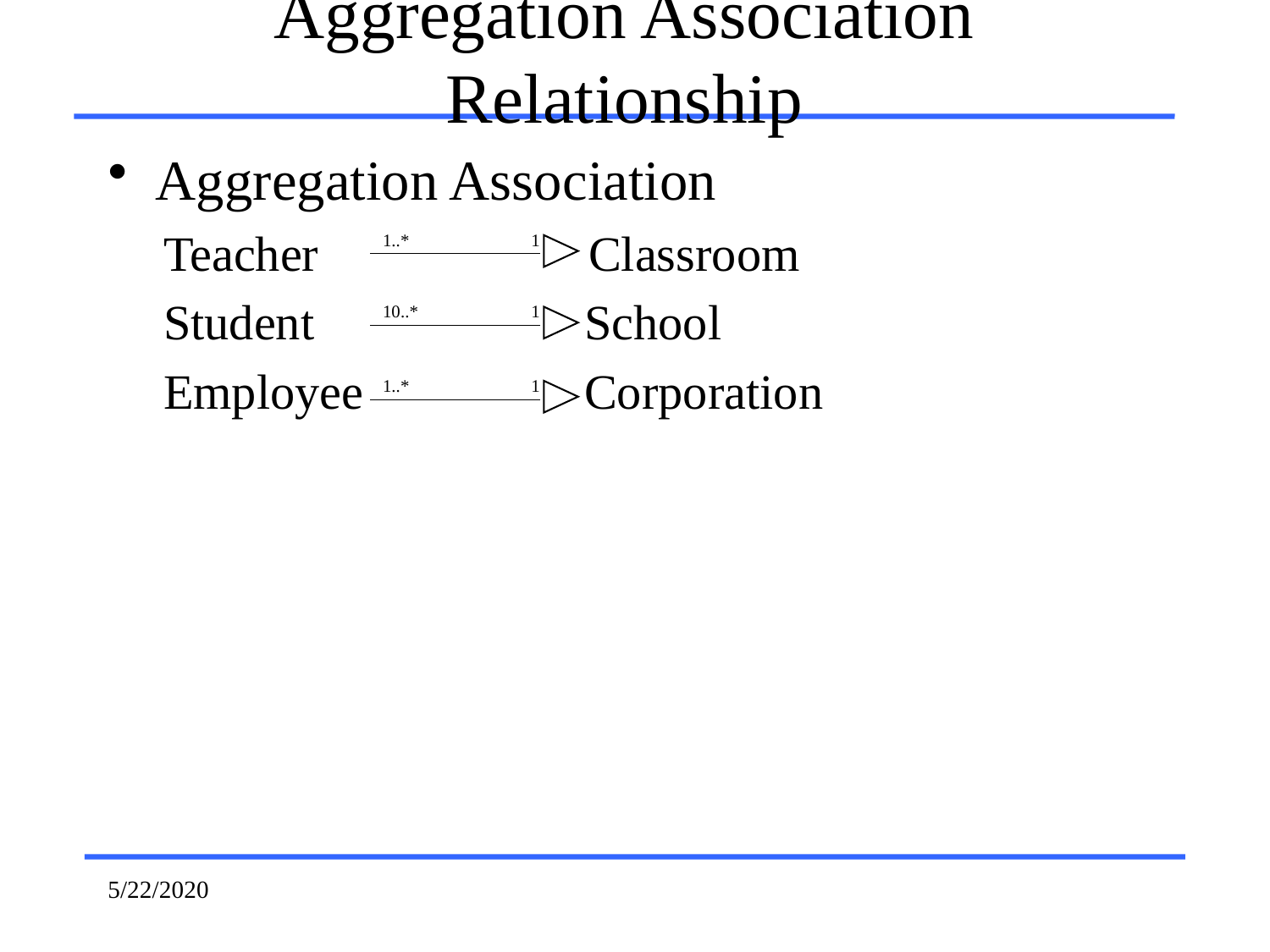

Aggregation Association Relationship
Aggregation Association
Teacher                      Classroom
Student                      School
Employee                  Corporation

1..*
1

10..*
1

1..*
1

5/22/2020